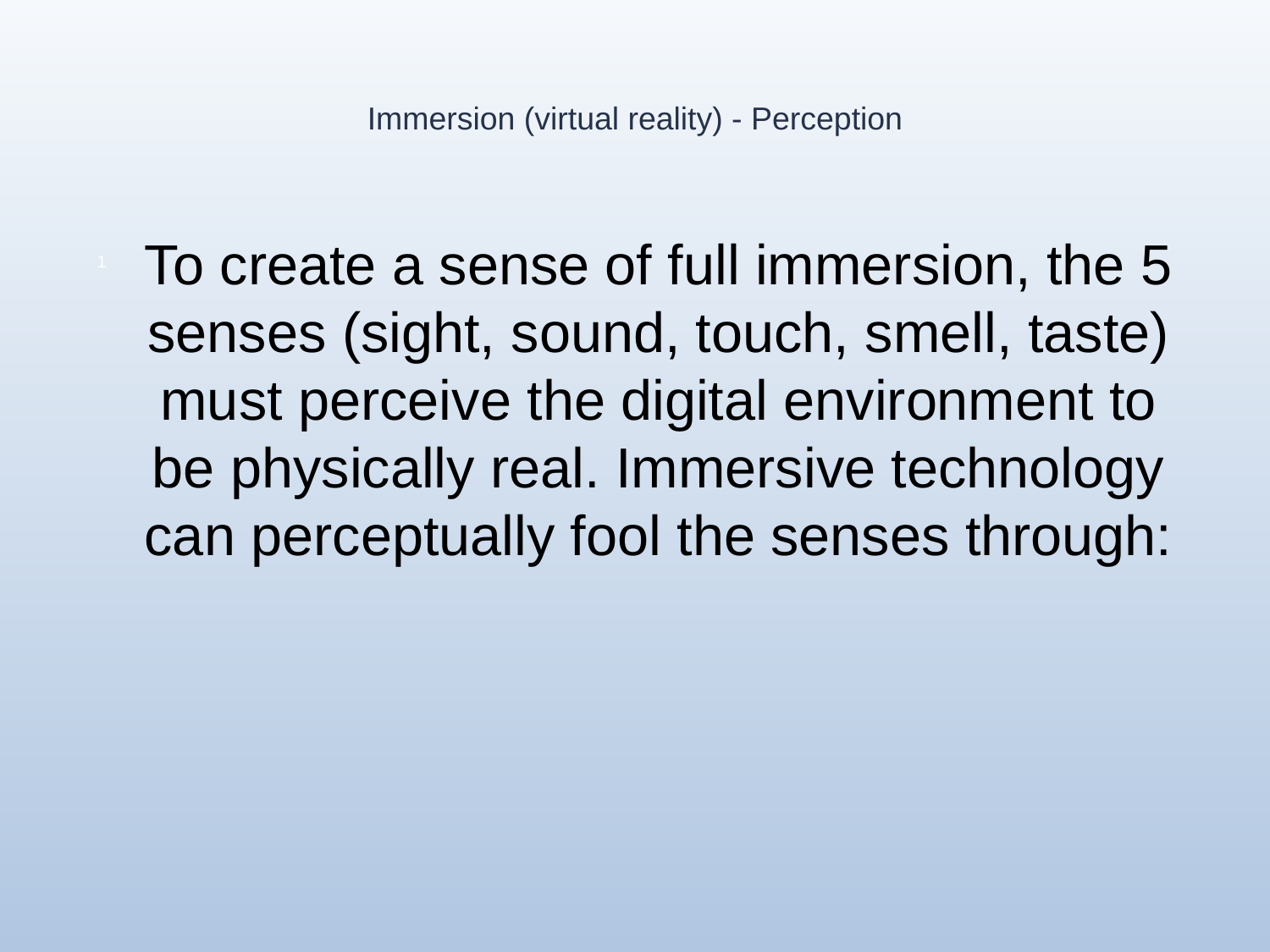

# Immersion (virtual reality) - Perception
To create a sense of full immersion, the 5 senses (sight, sound, touch, smell, taste) must perceive the digital environment to be physically real. Immersive technology can perceptually fool the senses through: